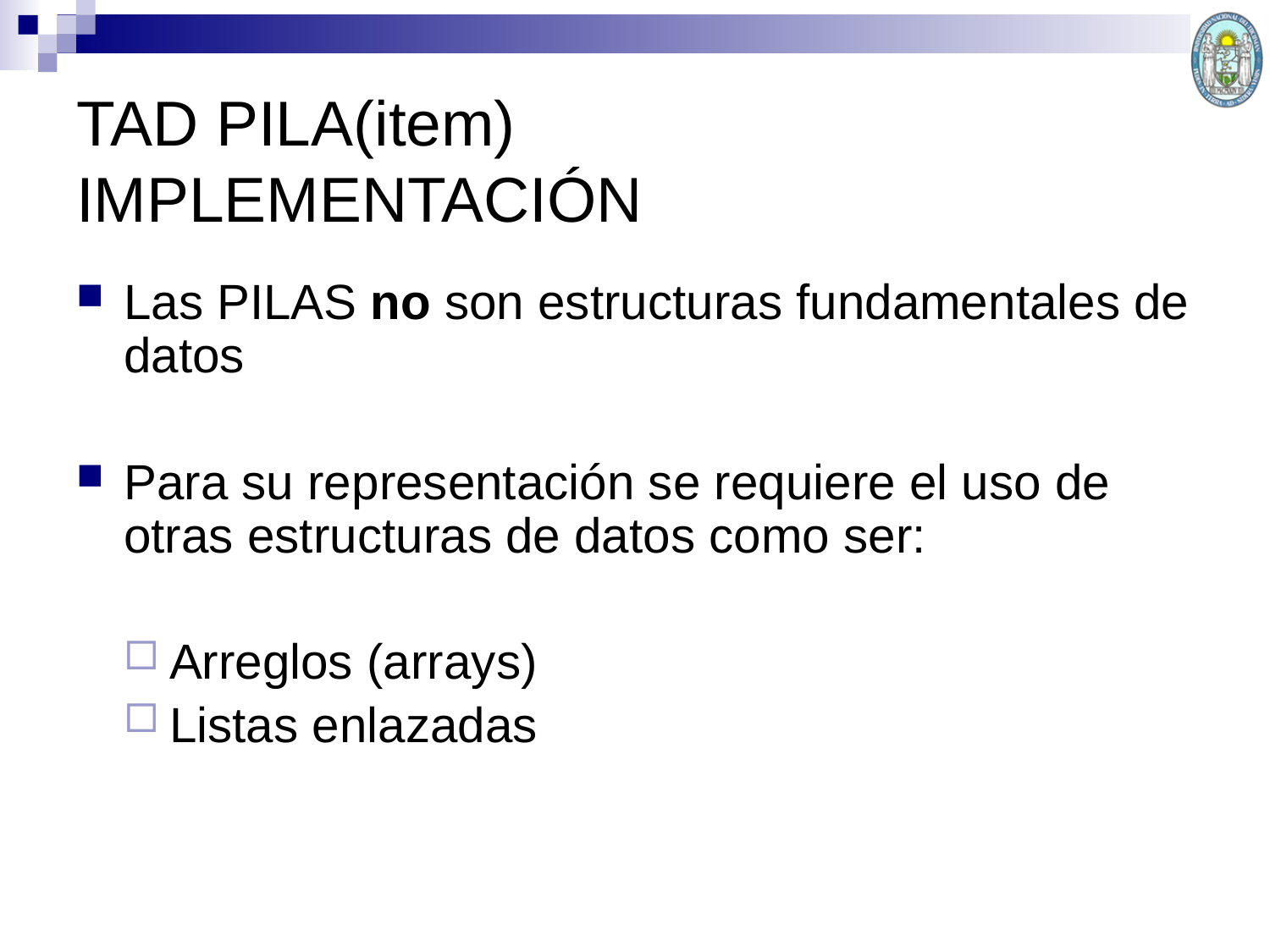

TAD PILA(item)
IMPLEMENTACIÓN
Las PILAS no son estructuras fundamentales de datos

Para su representación se requiere el uso de otras estructuras de datos como ser:

Arreglos (arrays)
Listas enlazadas